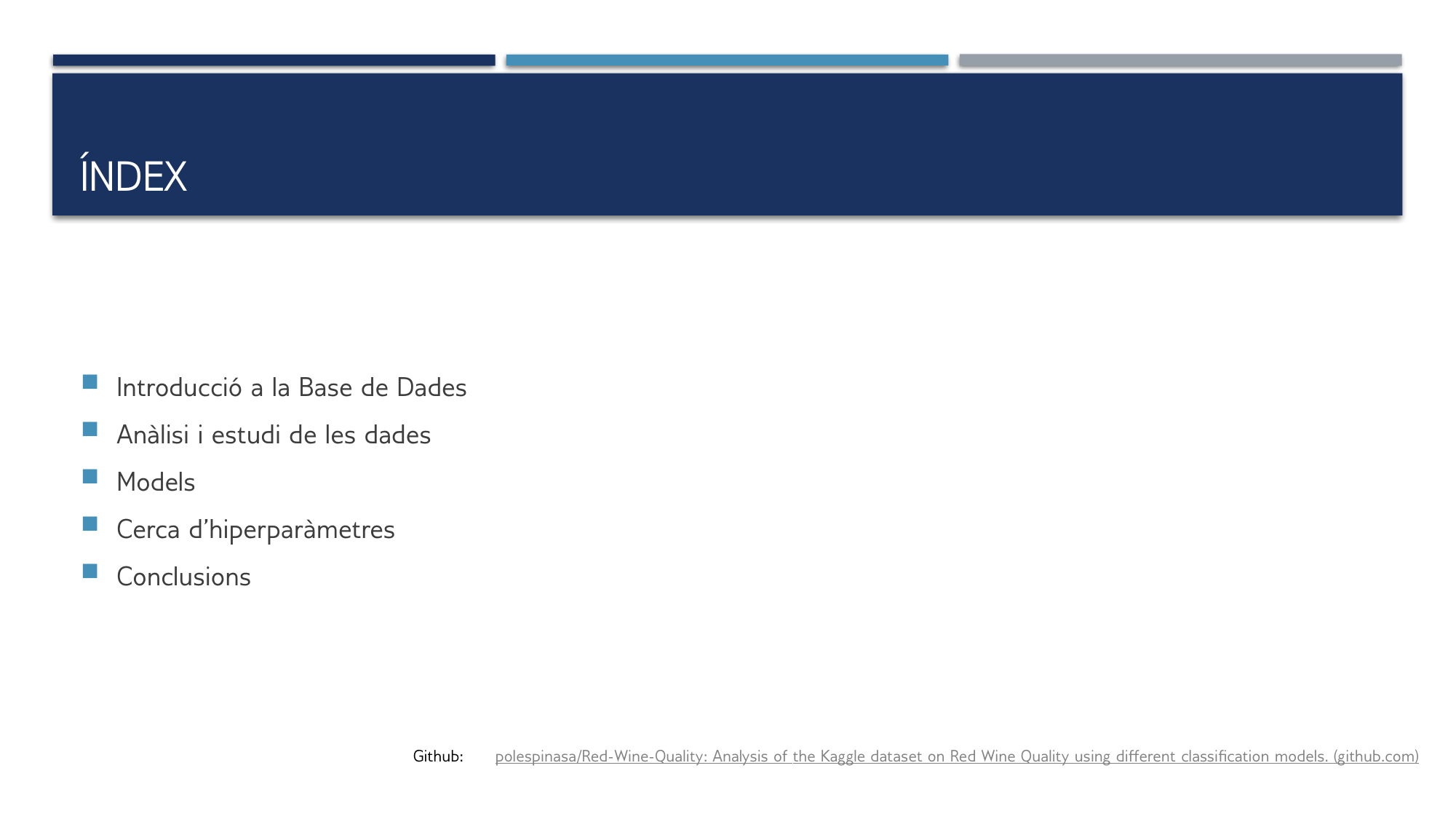

# Índex
Introducció a la Base de Dades
Anàlisi i estudi de les dades
Models
Cerca d’hiperparàmetres
Conclusions
Github:
polespinasa/Red-Wine-Quality: Analysis of the Kaggle dataset on Red Wine Quality using different classification models. (github.com)